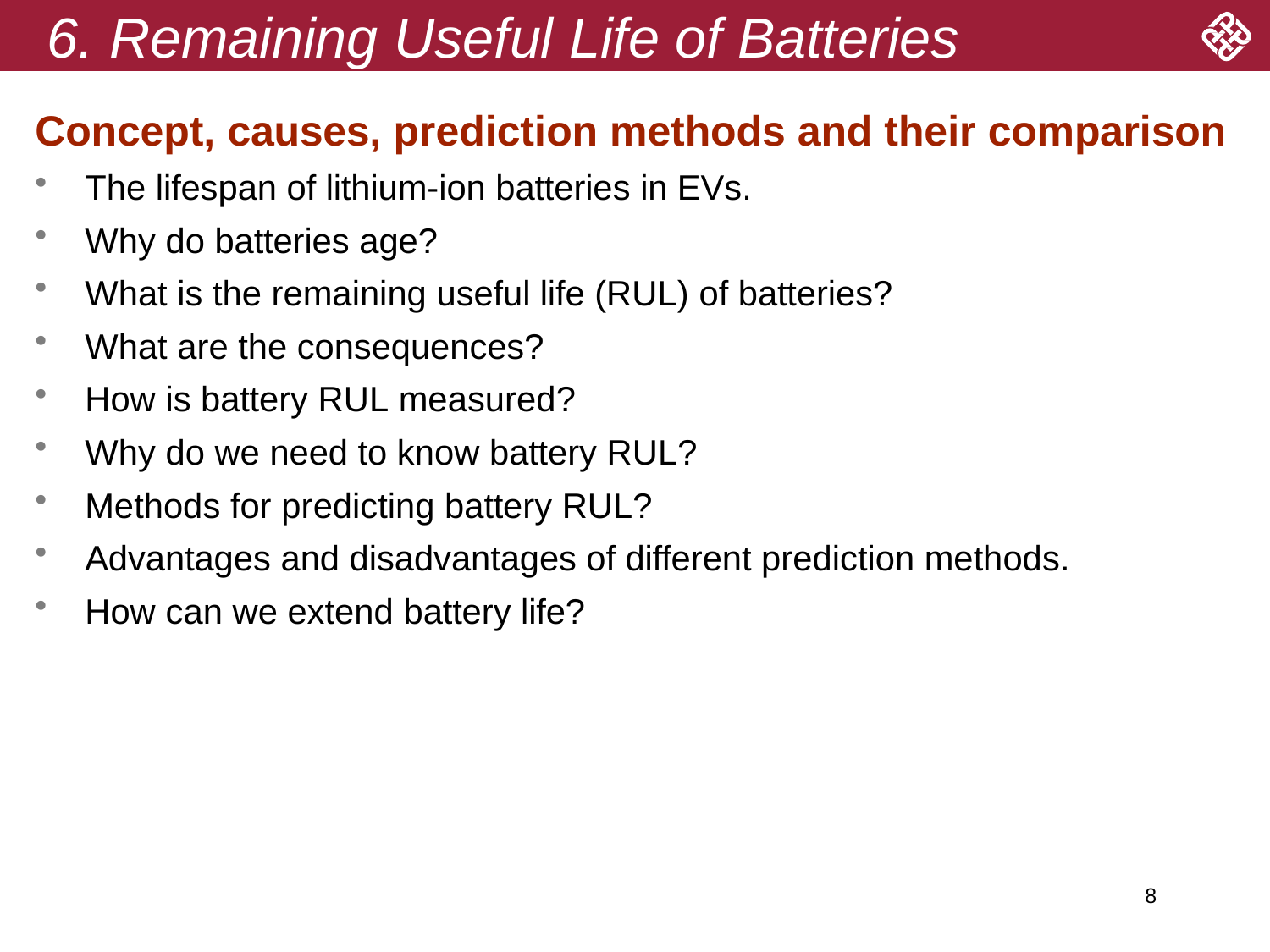

# 6. Remaining Useful Life of Batteries
Concept, causes, prediction methods and their comparison
The lifespan of lithium-ion batteries in EVs.
Why do batteries age?
What is the remaining useful life (RUL) of batteries?
What are the consequences?
How is battery RUL measured?
Why do we need to know battery RUL?
Methods for predicting battery RUL?
Advantages and disadvantages of different prediction methods.
How can we extend battery life?
8